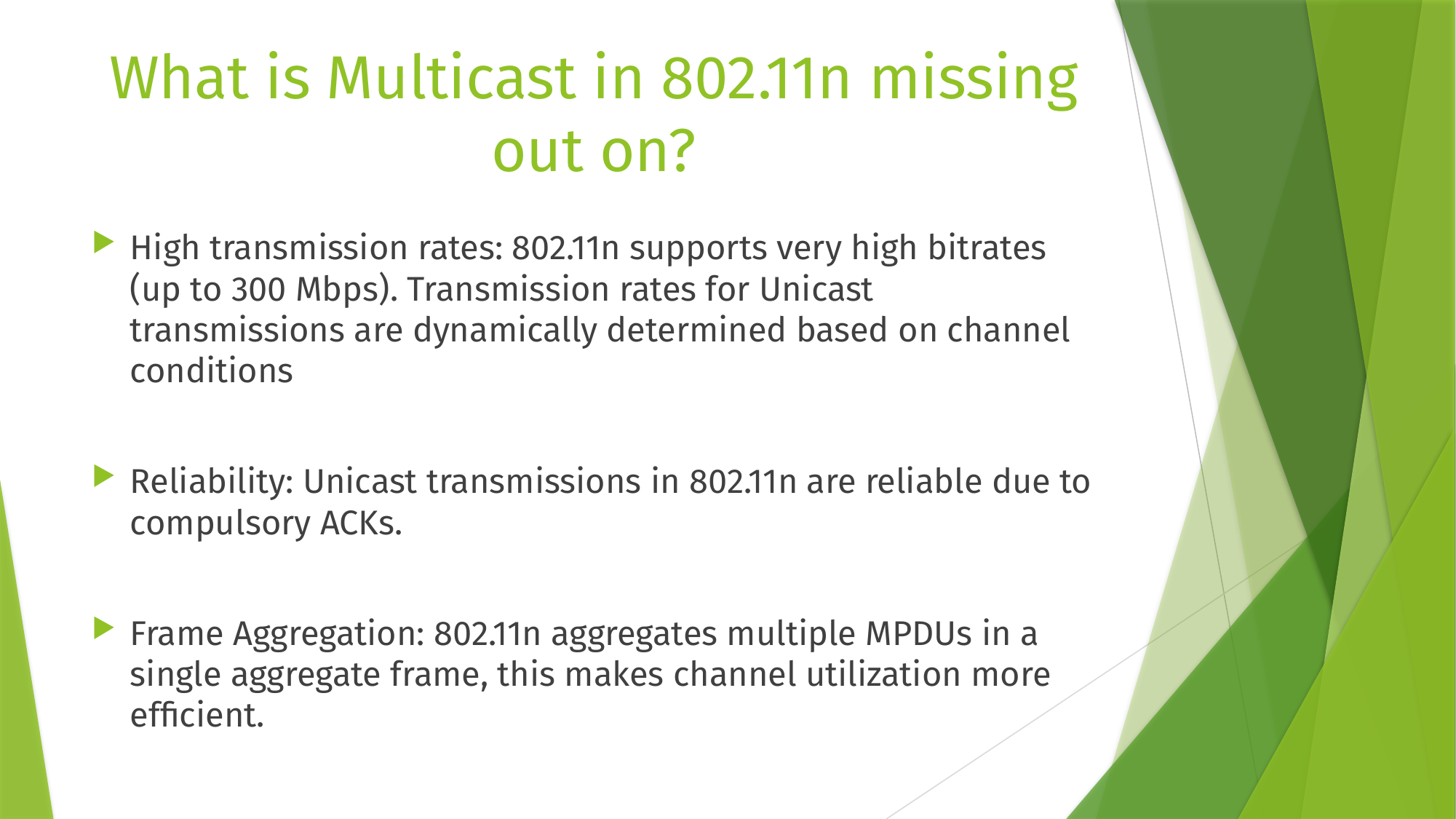

# What is Multicast in 802.11n missing out on?
High transmission rates: 802.11n supports very high bitrates (up to 300 Mbps). Transmission rates for Unicast transmissions are dynamically determined based on channel conditions

Reliability: Unicast transmissions in 802.11n are reliable due to compulsory ACKs.

Frame Aggregation: 802.11n aggregates multiple MPDUs in a single aggregate frame, this makes channel utilization more efficient.